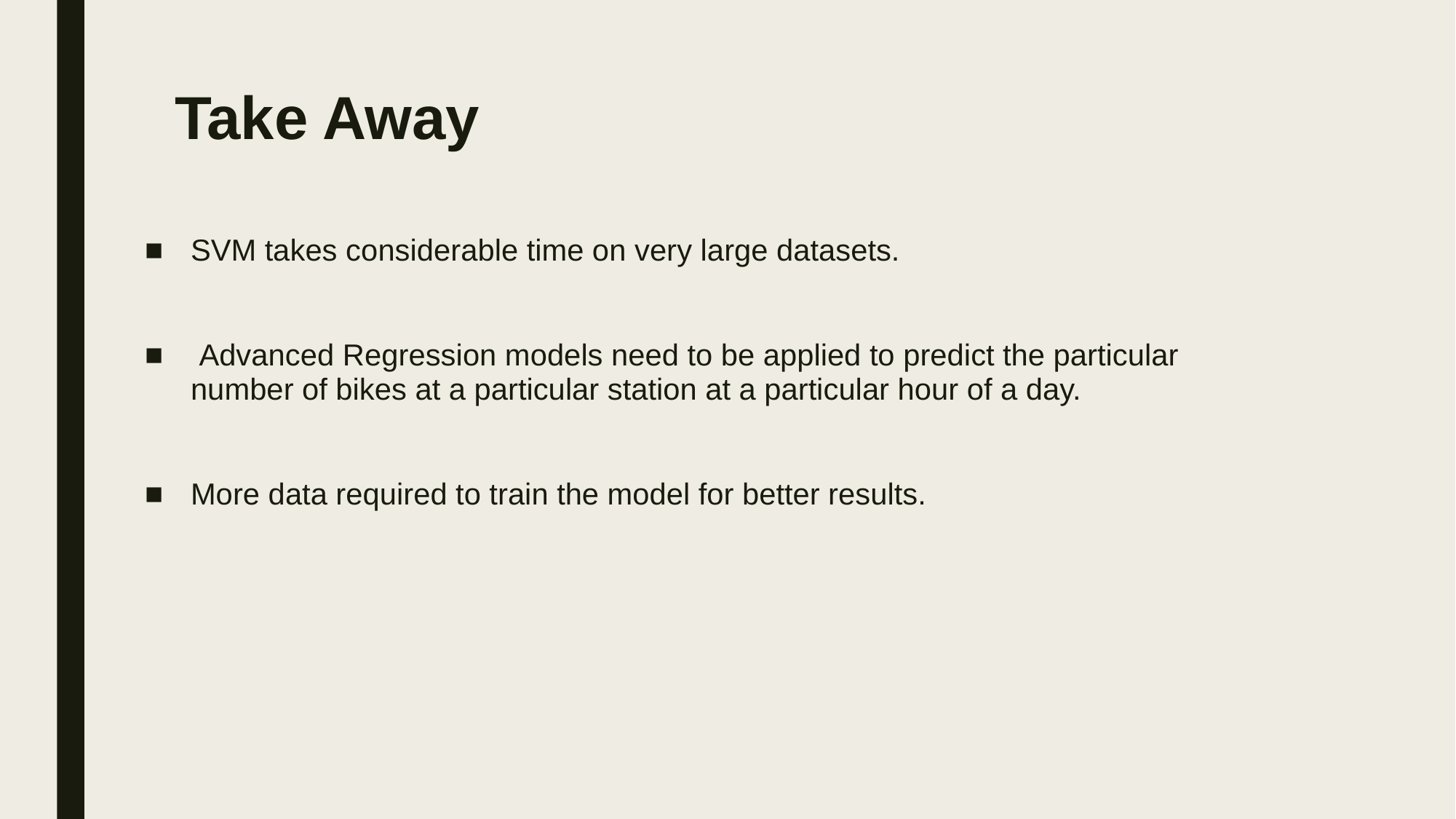

# Take Away
SVM takes considerable time on very large datasets.

 Advanced Regression models need to be applied to predict the particular number of bikes at a particular station at a particular hour of a day.

More data required to train the model for better results.